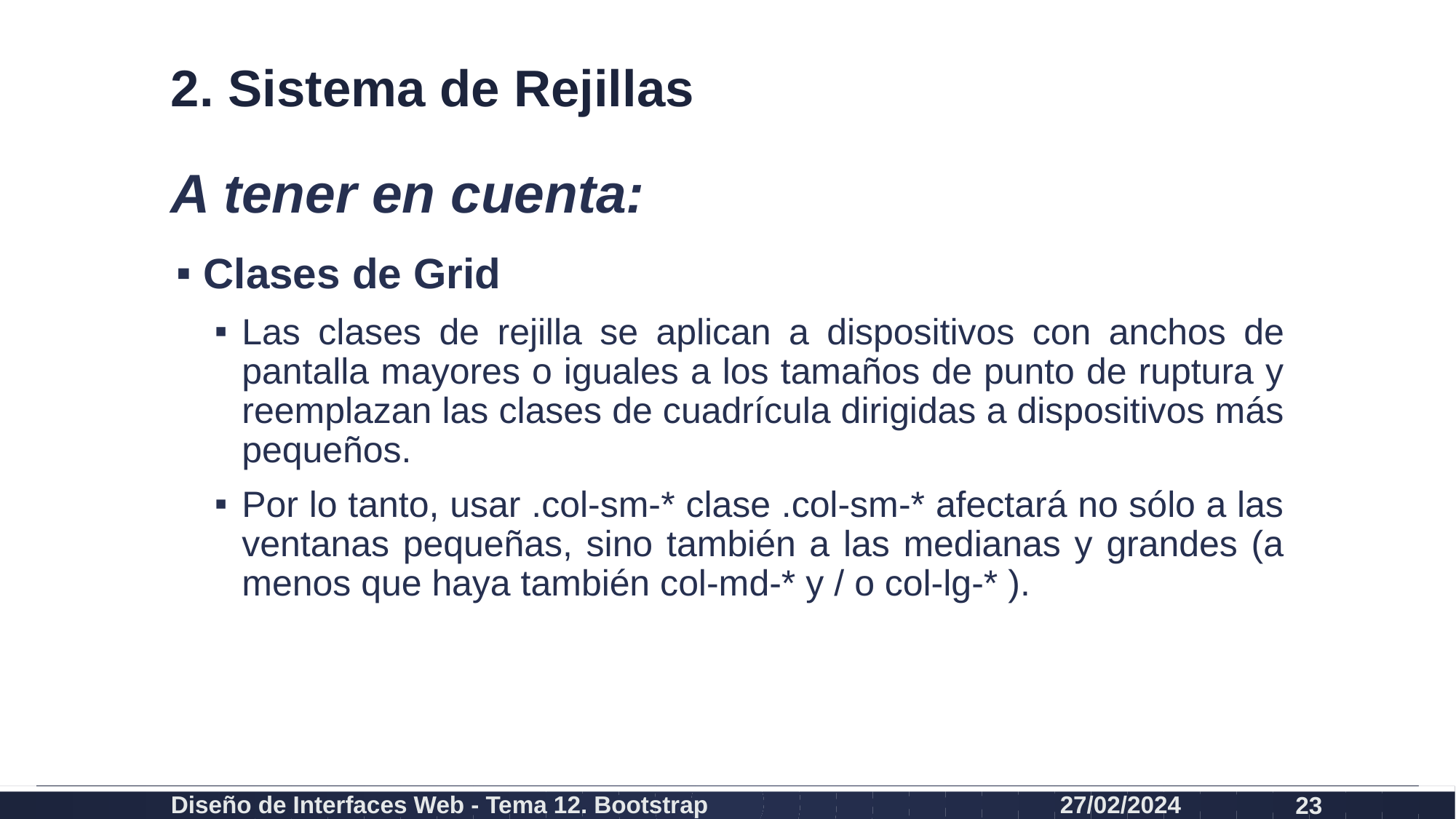

# 2. Sistema de Rejillas
A tener en cuenta:
Clases de Grid
Las clases de rejilla se aplican a dispositivos con anchos de pantalla mayores o iguales a los tamaños de punto de ruptura y reemplazan las clases de cuadrícula dirigidas a dispositivos más pequeños.
Por lo tanto, usar .col-sm-* clase .col-sm-* afectará no sólo a las ventanas pequeñas, sino también a las medianas y grandes (a menos que haya también col-md-* y / o col-lg-* ).

Diseño de Interfaces Web - Tema 12. Bootstrap
27/02/2024
23